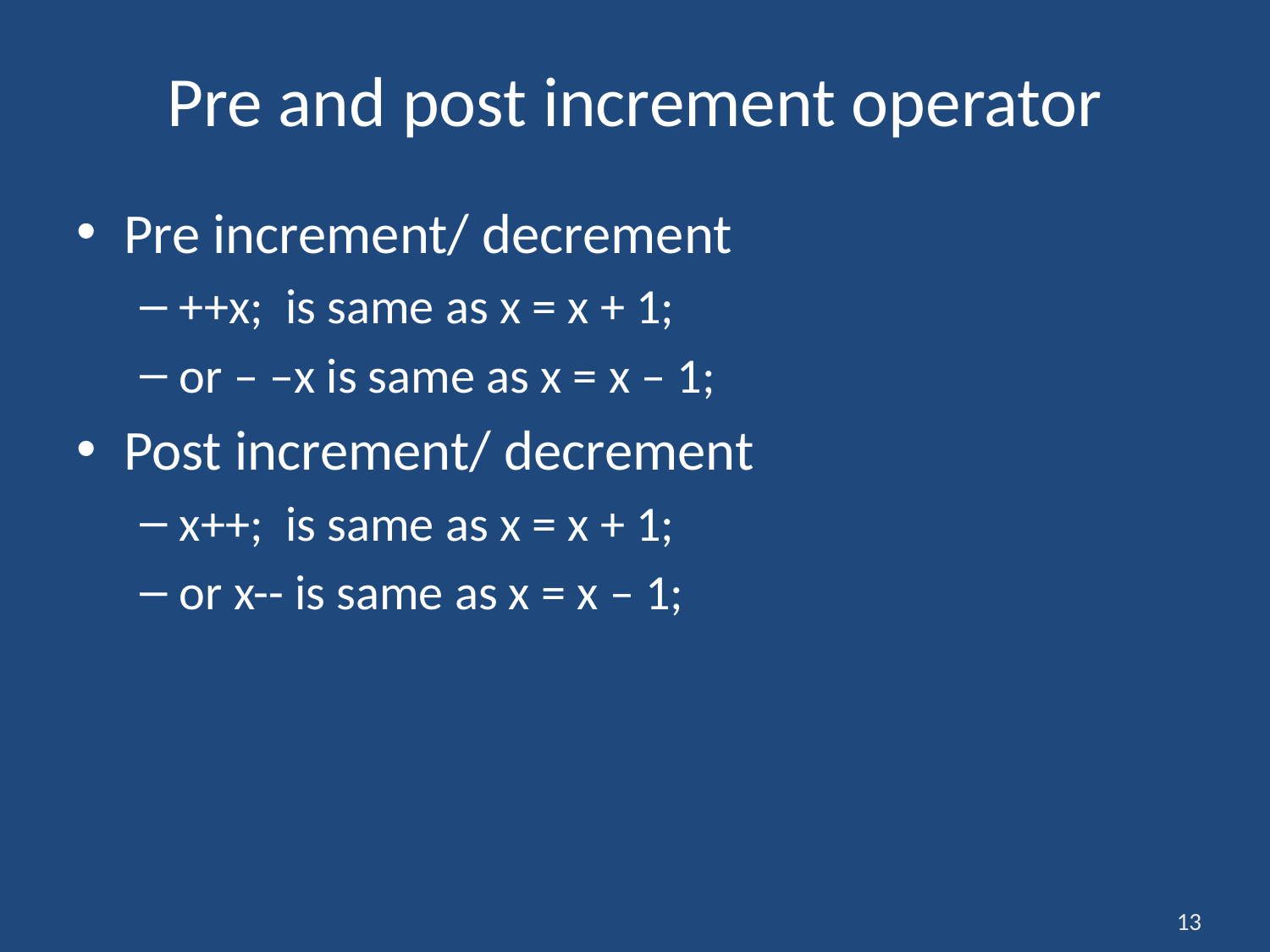

# Pre and post increment operator
Pre increment/ decrement
++x;  is same as x = x + 1;
or – –x is same as x = x – 1;
Post increment/ decrement
x++;  is same as x = x + 1;
or x-- is same as x = x – 1;